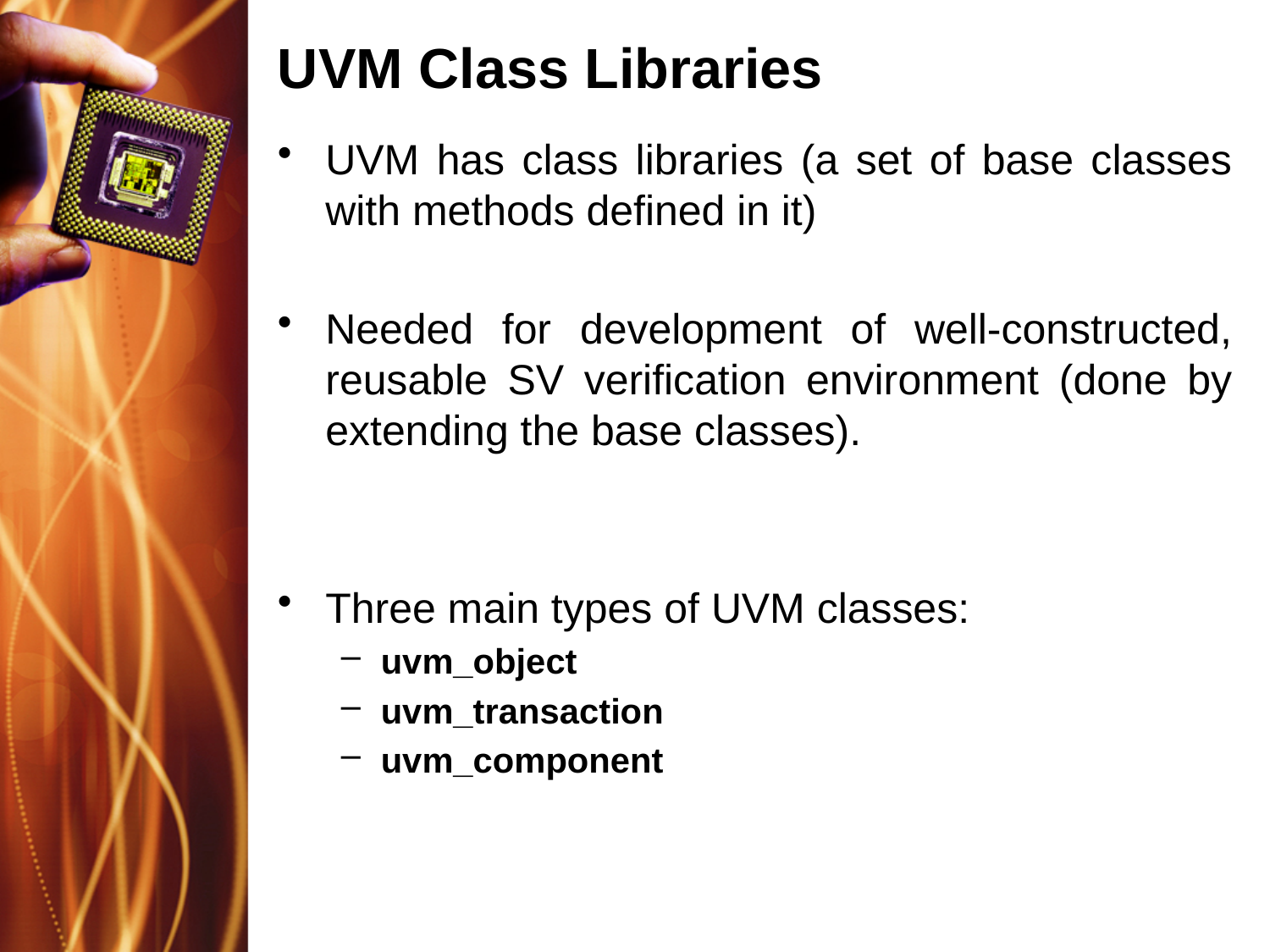

# UVM Class Libraries
UVM has class libraries (a set of base classes with methods defined in it)

Needed for development of well-constructed, reusable SV verification environment (done by extending the base classes).

Three main types of UVM classes:
uvm_object
uvm_transaction
uvm_component